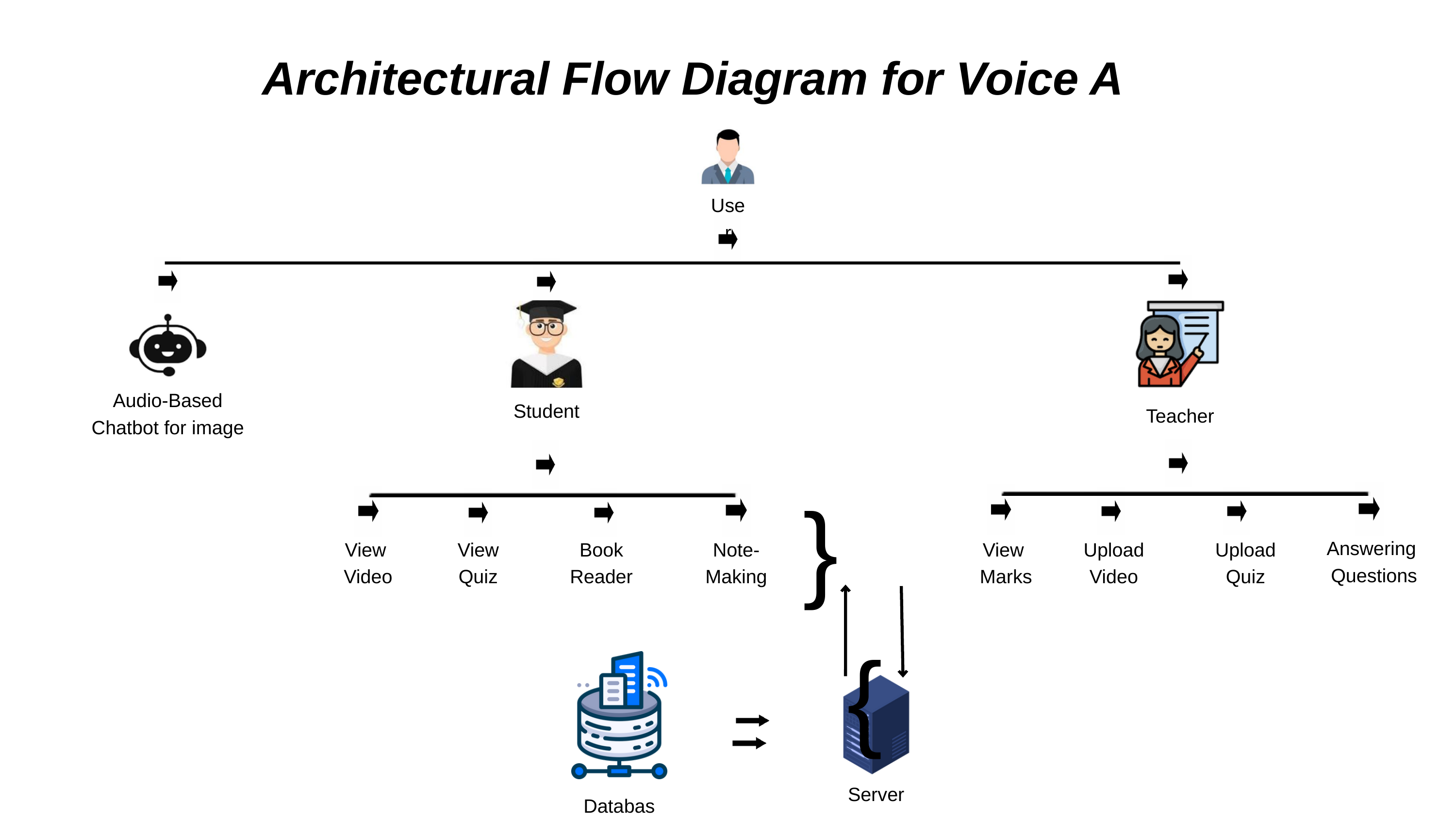

Architectural Flow Diagram for Voice A

User

Audio-Based
 Chatbot for image

Student
Teacher

}    {

Answering
Questions
View
Marks
View
Video
View
Quiz
Book
Reader
Note-
Making
Upload
Video
Upload
Quiz

Server
Database